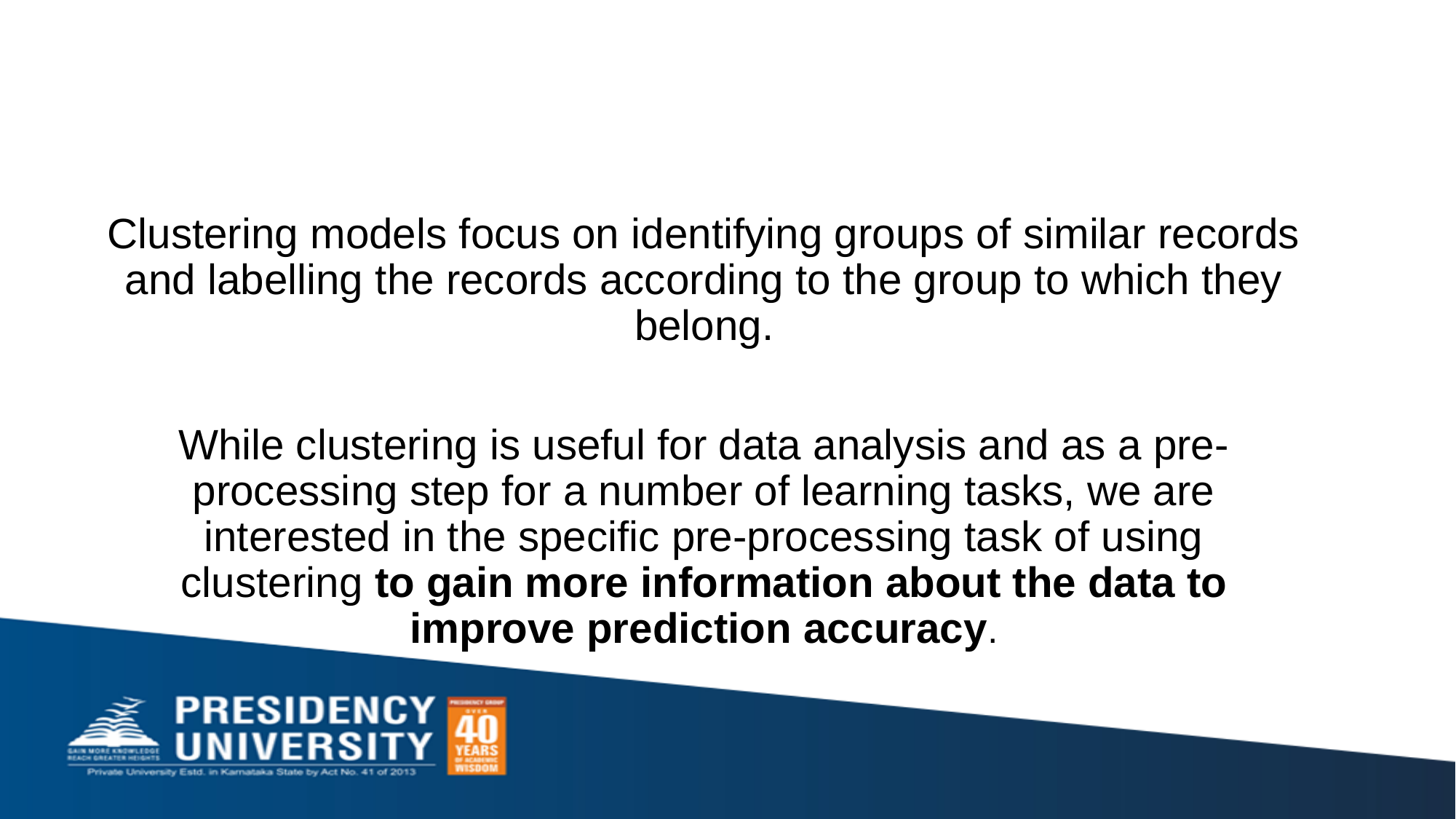

# Clustering models focus on identifying groups of similar records and labelling the records according to the group to which they belong.

While clustering is useful for data analysis and as a pre-processing step for a number of learning tasks, we are interested in the specific pre-processing task of using clustering to gain more information about the data to improve prediction accuracy.